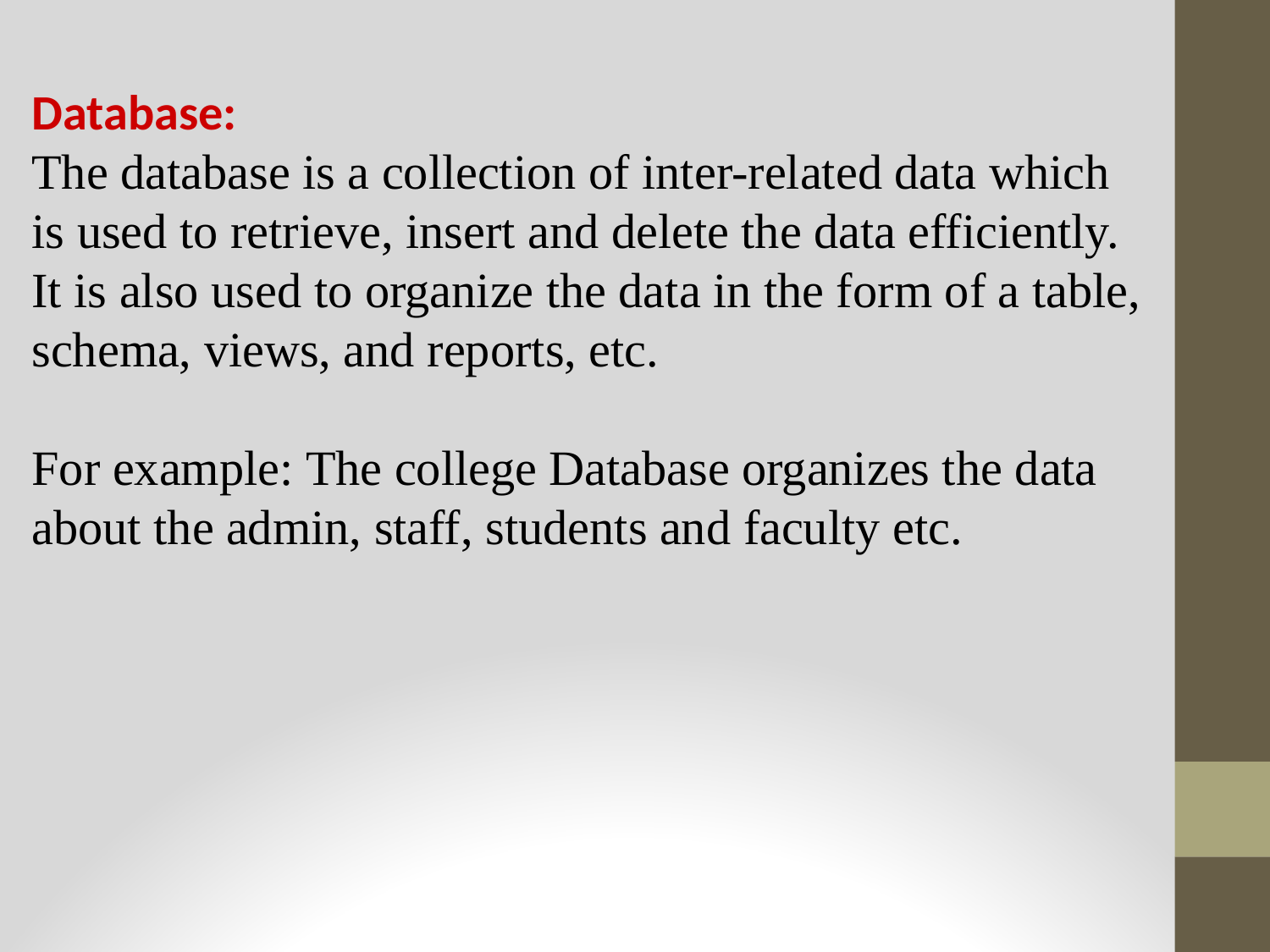

Database:
The database is a collection of inter-related data which is used to retrieve, insert and delete the data efficiently. It is also used to organize the data in the form of a table, schema, views, and reports, etc.

For example: The college Database organizes the data about the admin, staff, students and faculty etc.